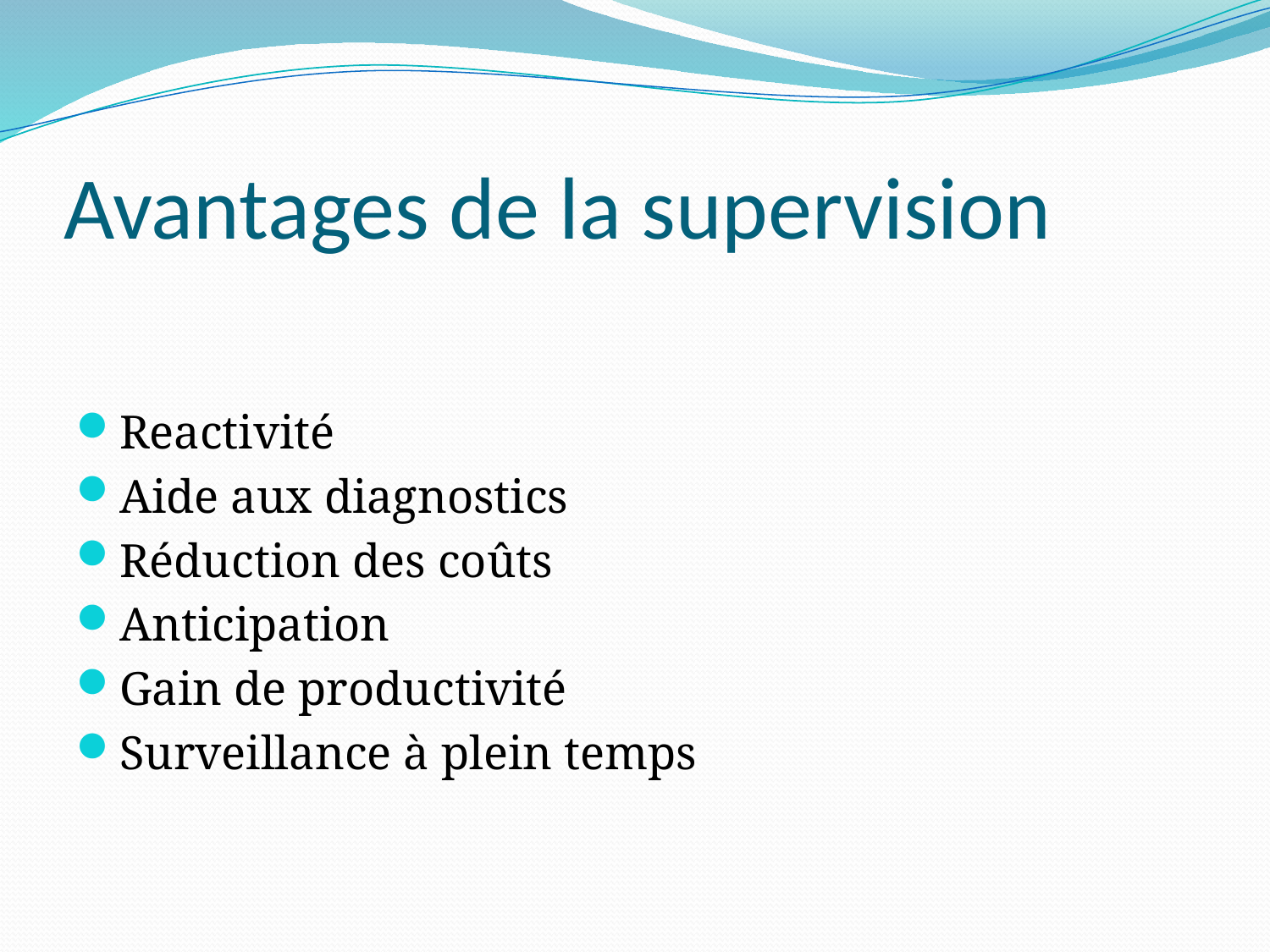

# Avantages de la supervision

Reactivité
Aide aux diagnostics
Réduction des coûts
Anticipation
Gain de productivité
Surveillance à plein temps